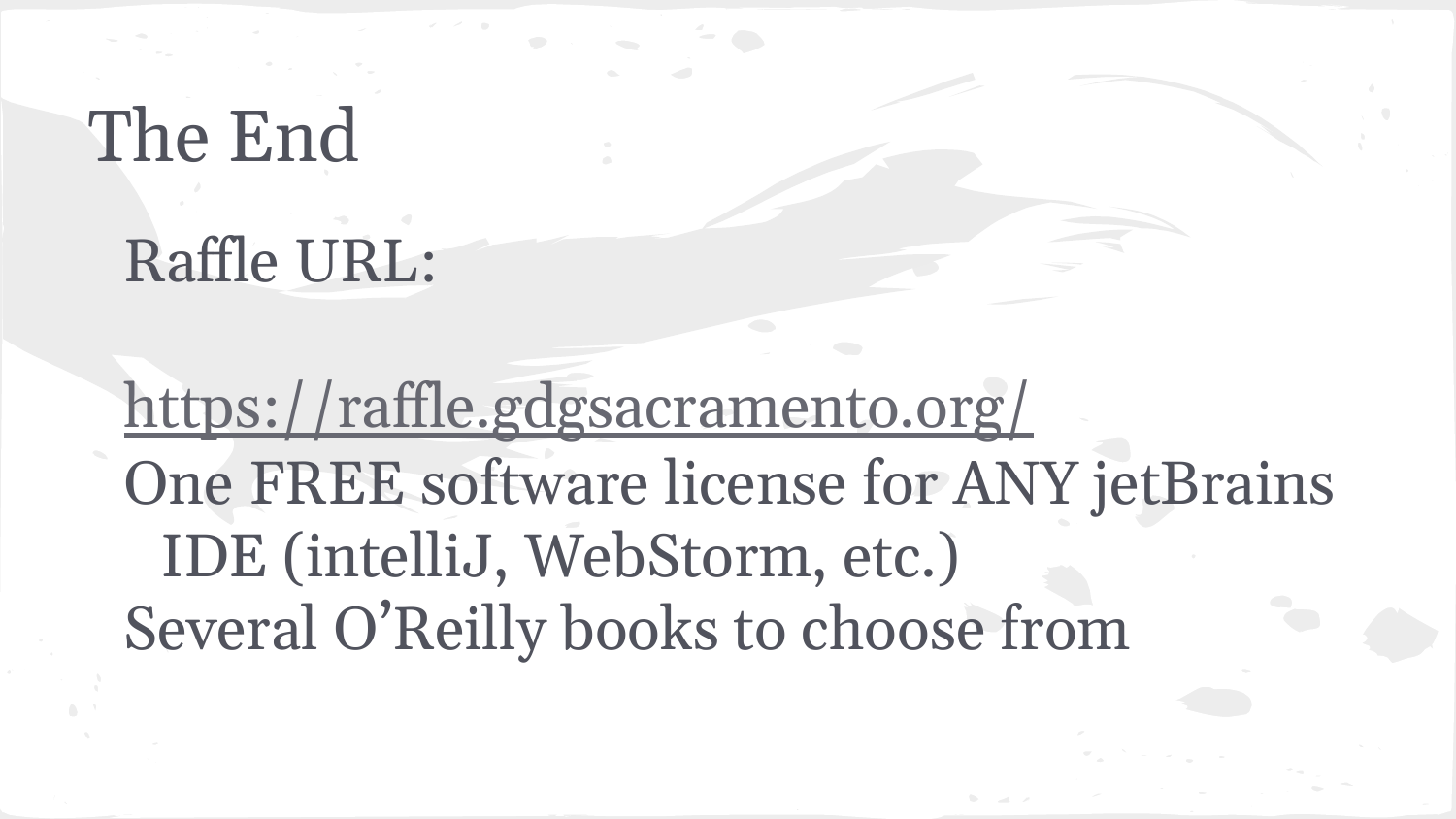

# The End
Raffle URL:

https://raffle.gdgsacramento.org/
One FREE software license for ANY jetBrains IDE (intelliJ, WebStorm, etc.)
Several O’Reilly books to choose from